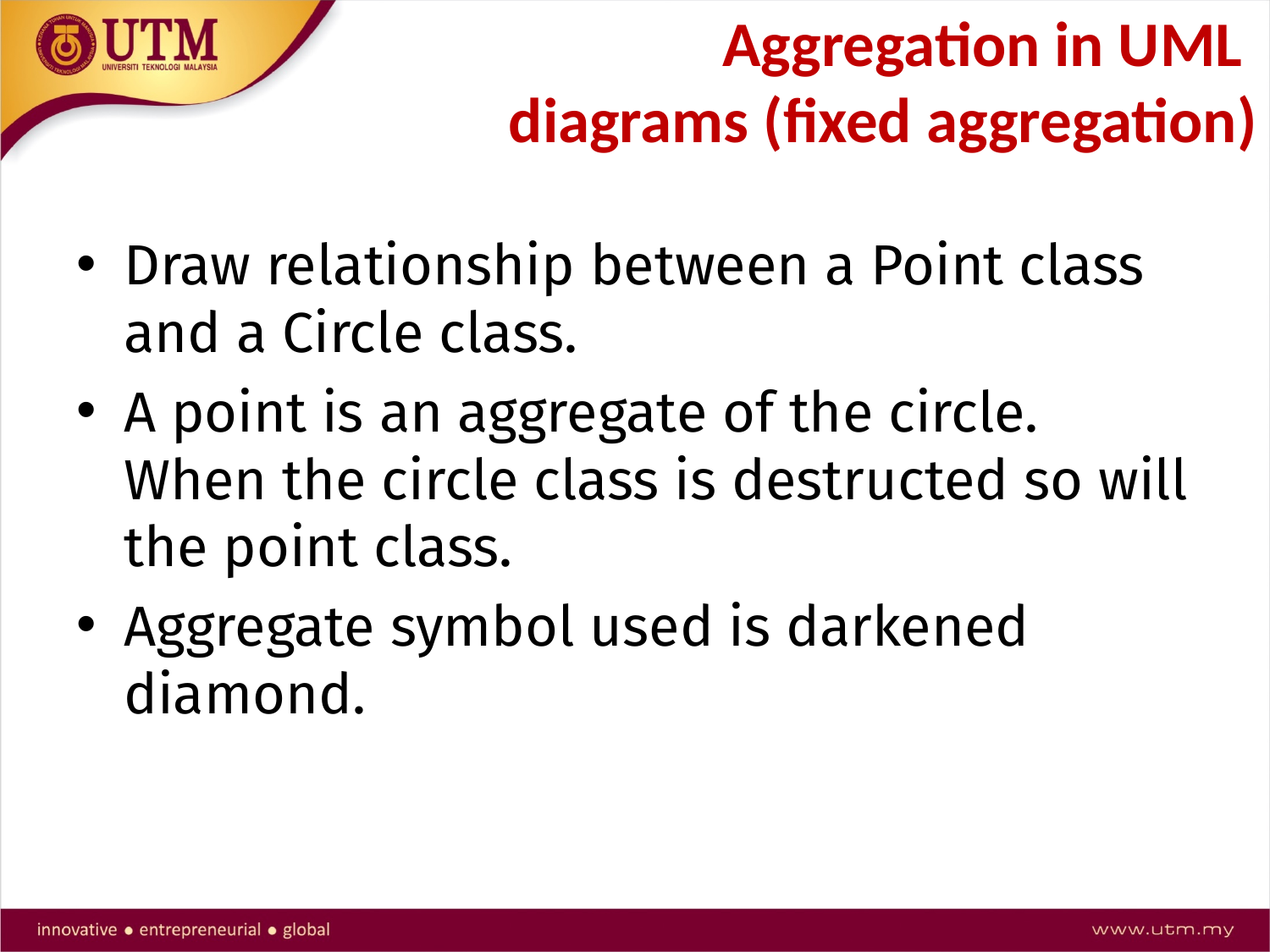

# Aggregation in UML diagrams (fixed aggregation)
Draw relationship between a Point class and a Circle class.
A point is an aggregate of the circle. When the circle class is destructed so will the point class.
Aggregate symbol used is darkened diamond.